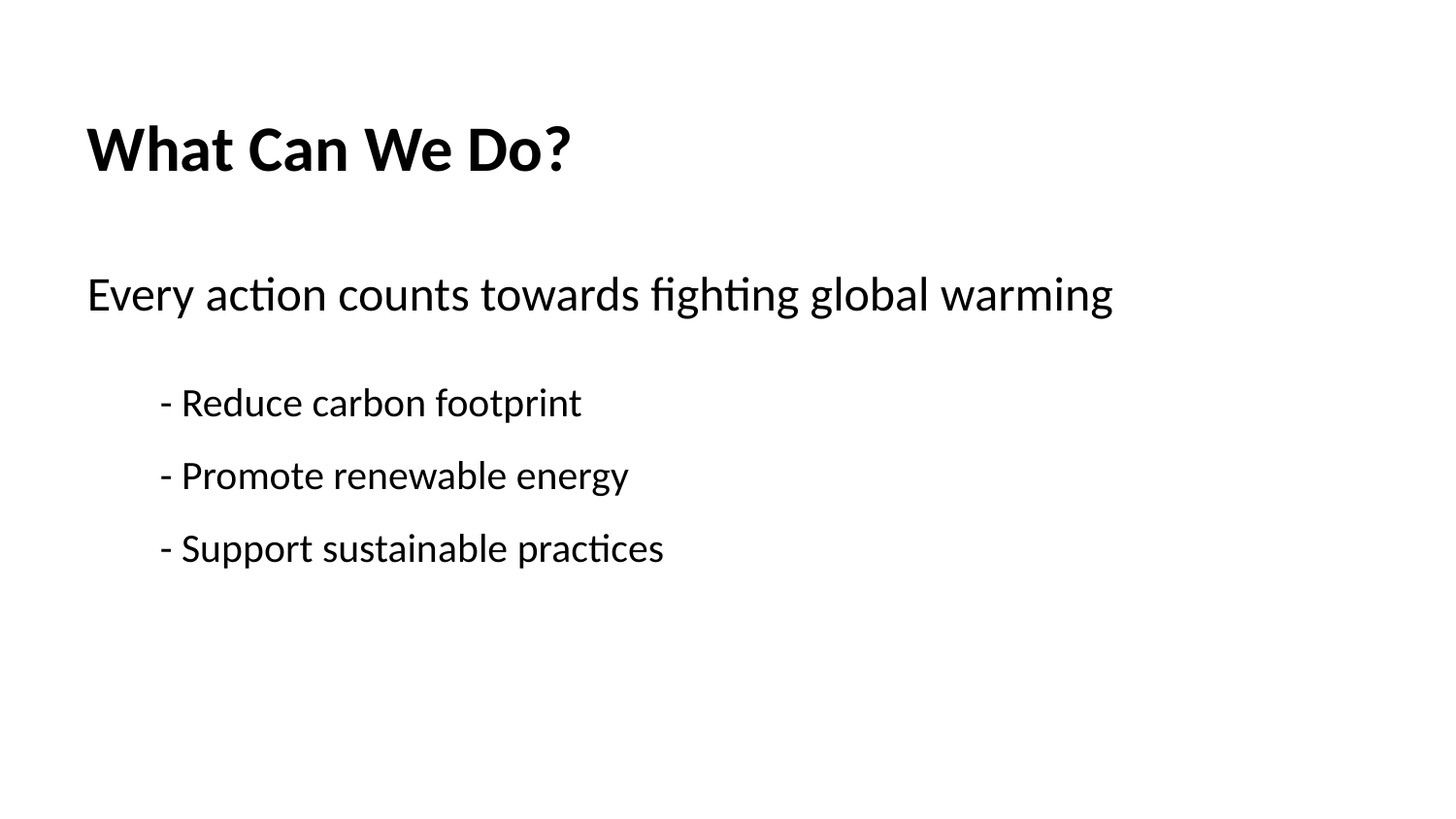

What Can We Do?
Every action counts towards fighting global warming
- Reduce carbon footprint
- Promote renewable energy
- Support sustainable practices